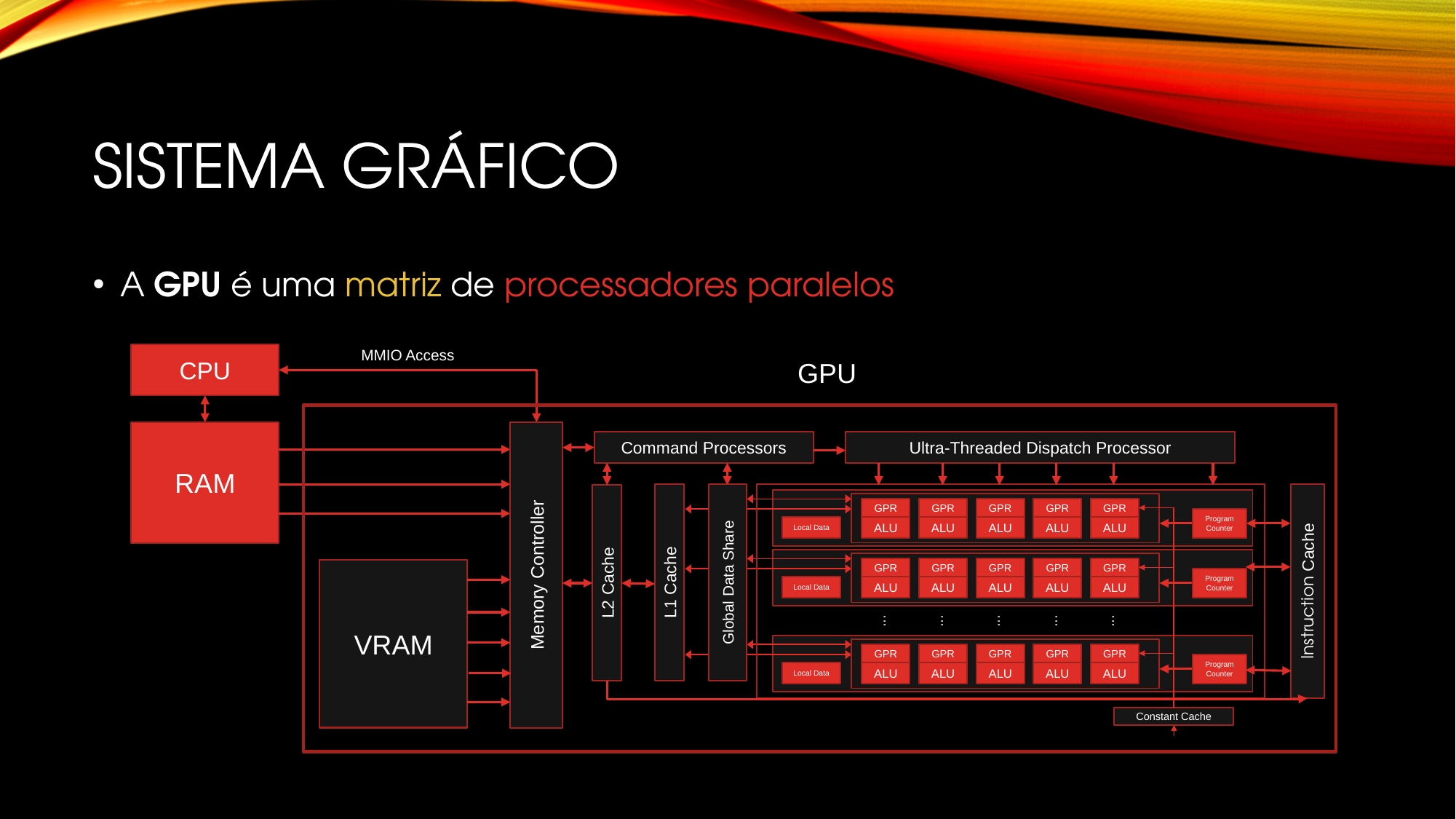

# Sistema gráfico
A GPU é uma matriz de processadores paralelos
MMIO Access
CPU
RAM
GPU

Ultra-Threaded Dispatch Processor
Command Processors

GPR
ALU
GPR
ALU
GPR
ALU
GPR
ALU
GPR
ALU
Program Counter
Local Data
Memory Controller

GPR
ALU
GPR
ALU
GPR
ALU
GPR
ALU
GPR
ALU
Program Counter
Local Data
VRAM
Global Data Share
L1 Cache
L2 Cache
Instruction Cache
...
...
...
...
...

GPR
ALU
GPR
ALU
GPR
ALU
GPR
ALU
GPR
ALU
Program Counter
Local Data
Constant Cache